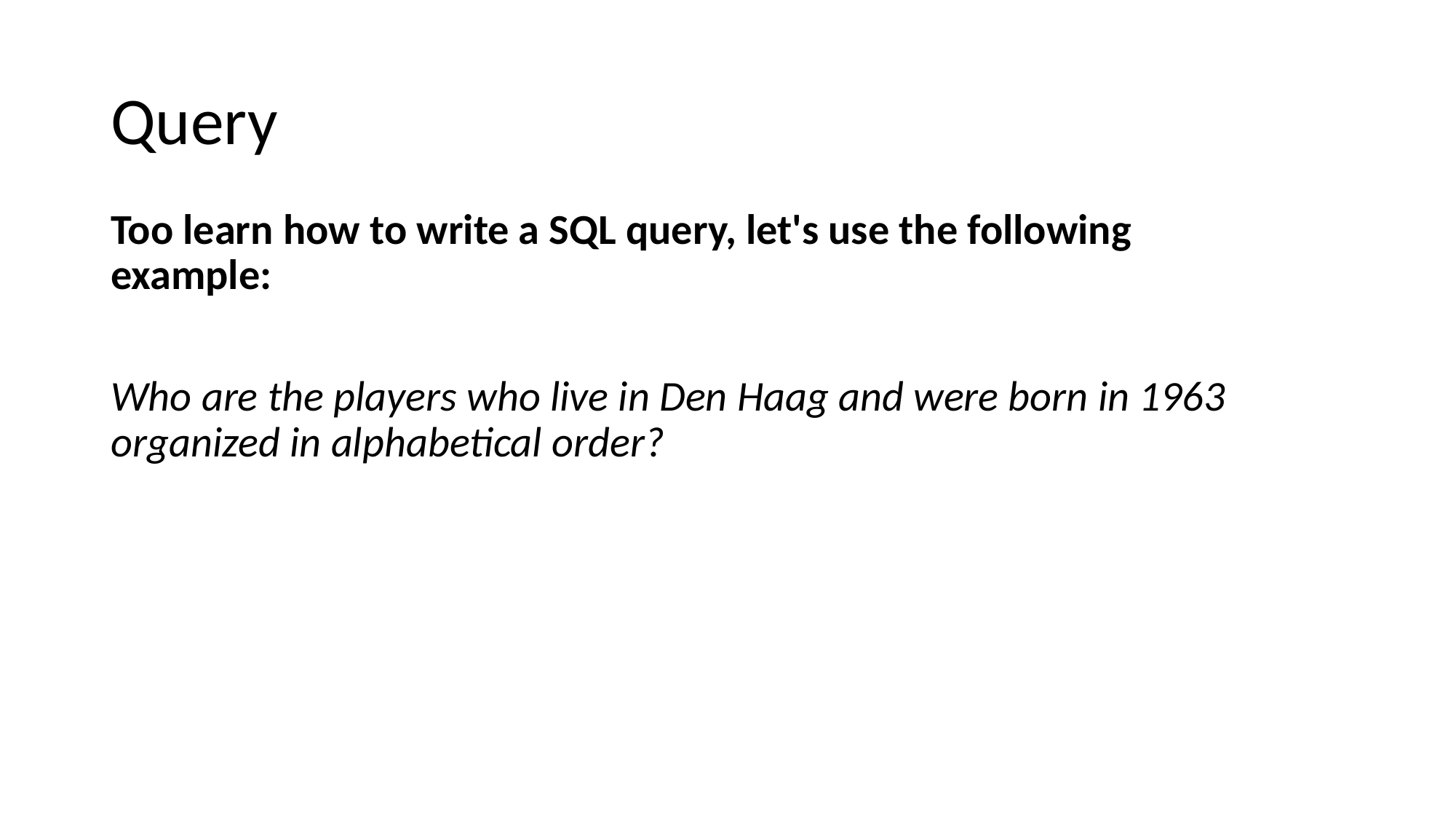

# Query
Too learn how to write a SQL query, let's use the following example:

Who are the players who live in Den Haag and were born in 1963 organized in alphabetical order?